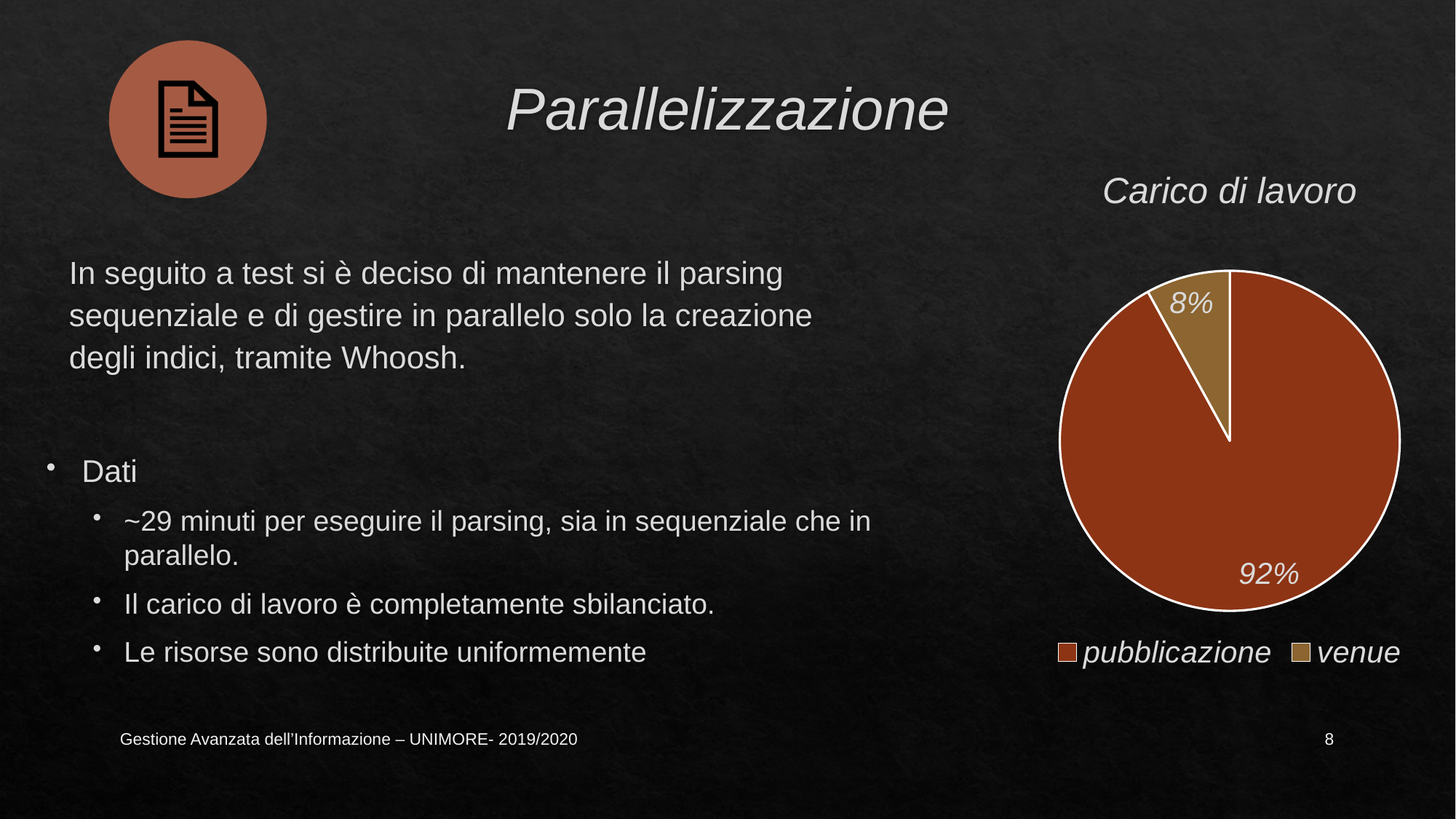

# Parallelizzazione

### Chart: Carico di lavoro

| Category | Carico di lavoro |
|---|---|
| pubblicazione | 0.92 |
| venue | 0.08 |
In seguito a test si è deciso di mantenere il parsing sequenziale e di gestire in parallelo solo la creazione degli indici, tramite Whoosh.
Dati
~29 minuti per eseguire il parsing, sia in sequenziale che in parallelo.
Il carico di lavoro è completamente sbilanciato.
Le risorse sono distribuite uniformemente
Gestione Avanzata dell’Informazione – UNIMORE- 2019/2020
8